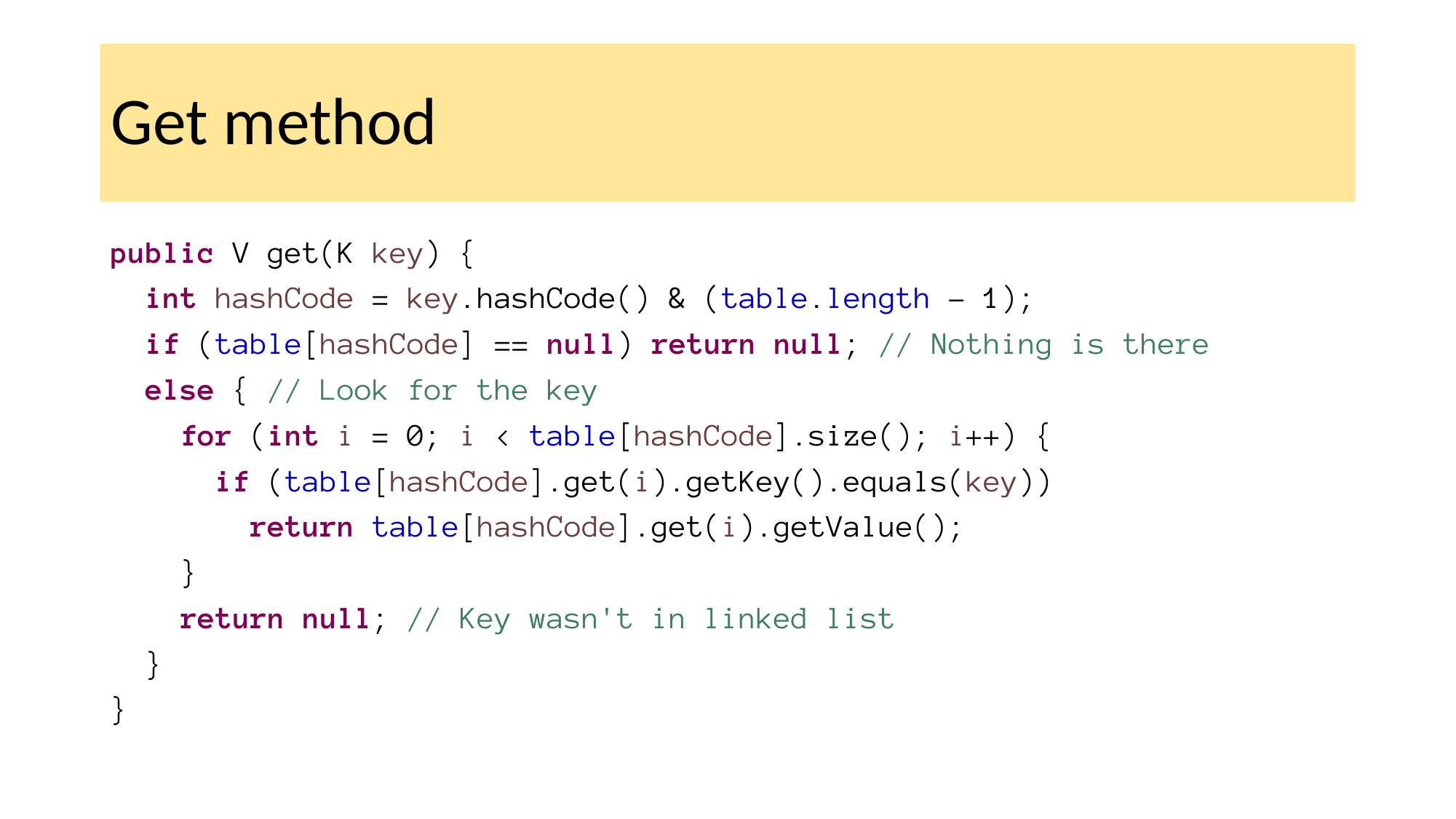

# Get method
public V get(K key) {
  int hashCode = key.hashCode() & (table.length - 1);
  if (table[hashCode] == null) return null; // Nothing is there
  else { // Look for the key
    for (int i = 0; i < table[hashCode].size(); i++) {
      if (table[hashCode].get(i).getKey().equals(key))
        return table[hashCode].get(i).getValue();
    }
    return null; // Key wasn't in linked list
  }
}